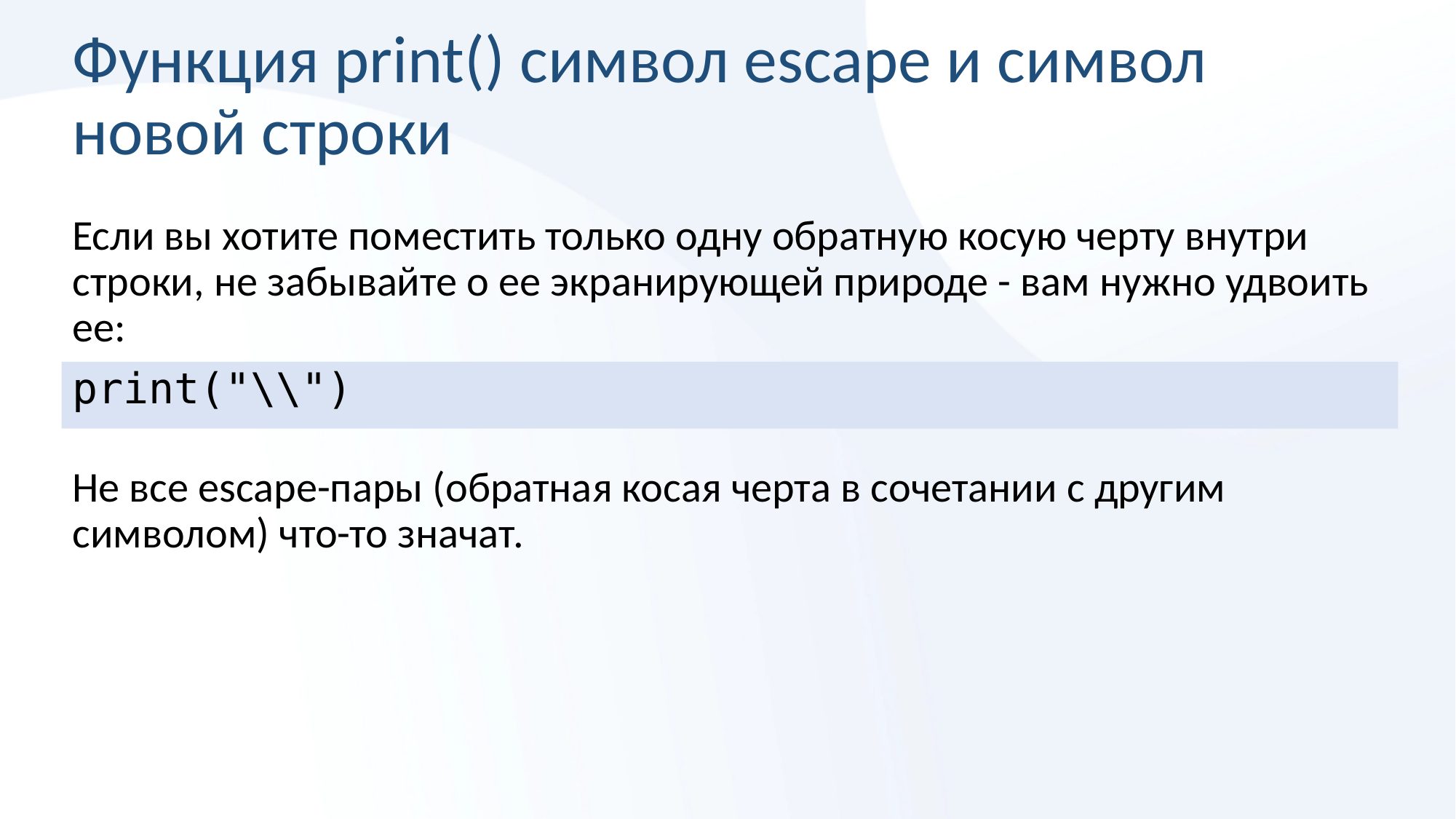

# Функция print() символ escape и символ новой строки
Если вы хотите поместить только одну обратную косую черту внутри строки, не забывайте о ее экранирующей природе - вам нужно удвоить ее:
print("\\")
Не все escape-пары (обратная косая черта в сочетании с другим символом) что-то значат.